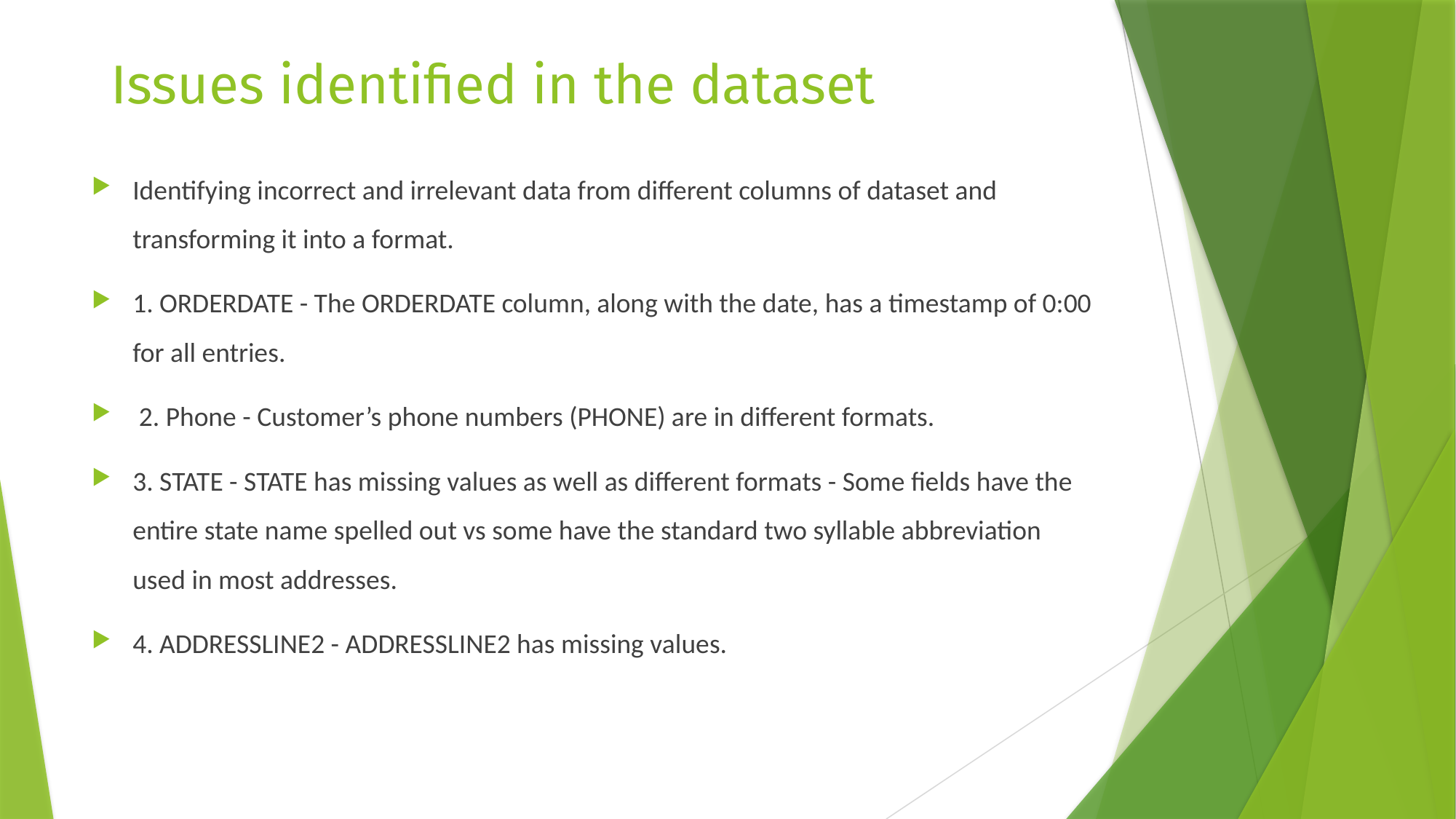

# Issues identified in the dataset
Identifying incorrect and irrelevant data from different columns of dataset and transforming it into a format.
1. ORDERDATE - The ORDERDATE column, along with the date, has a timestamp of 0:00 for all entries.
 2. Phone - Customer’s phone numbers (PHONE) are in different formats.
3. STATE - STATE has missing values as well as different formats - Some fields have the entire state name spelled out vs some have the standard two syllable abbreviation used in most addresses.
4. ADDRESSLINE2 - ADDRESSLINE2 has missing values.